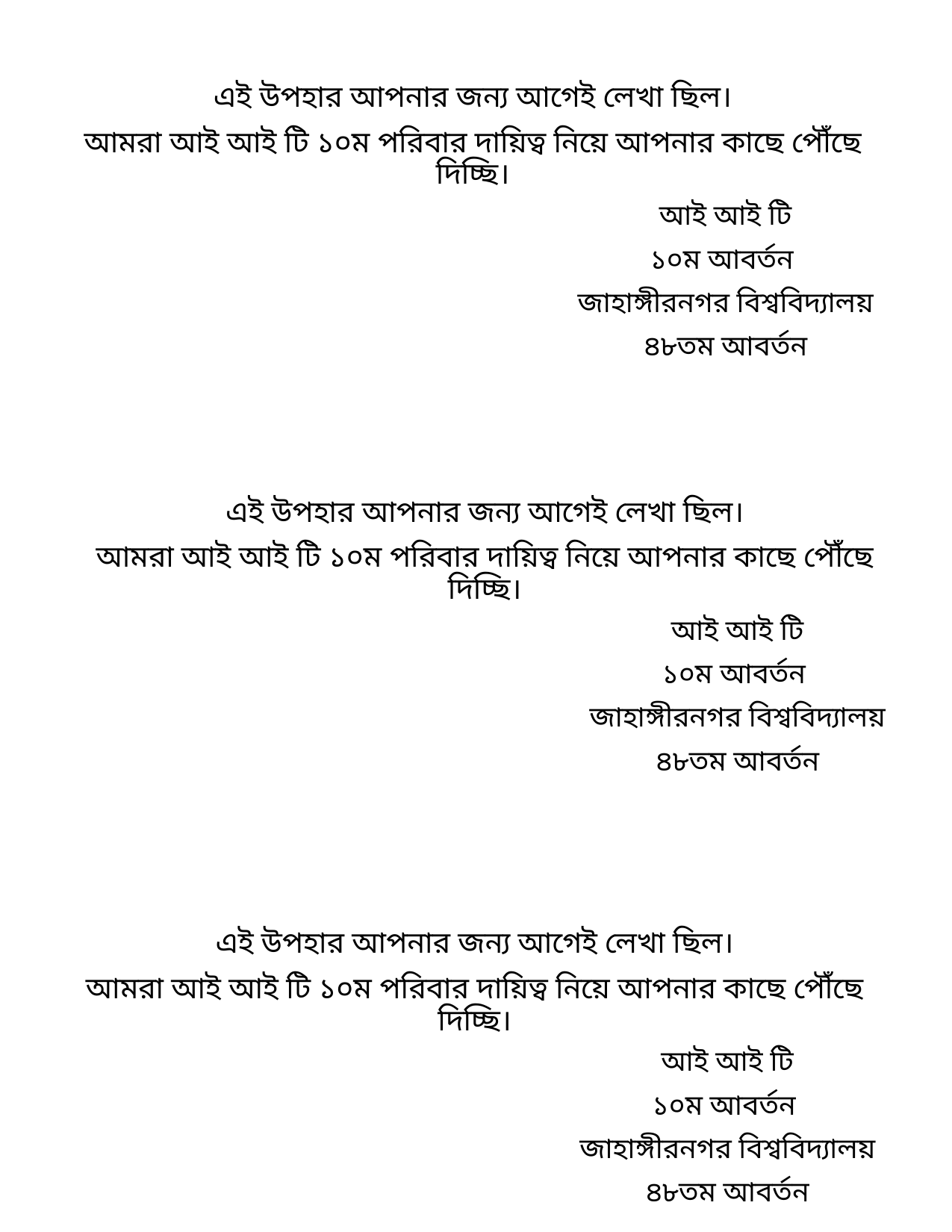

এই উপহার আপনার জন্য আগেই লেখা ছিল।
আমরা আই আই টি ১০ম পরিবার দায়িত্ব নিয়ে আপনার কাছে পৌঁছে দিচ্ছি।
আই আই টি
১০ম আবর্তন
জাহাঙ্গীরনগর বিশ্ববিদ্যালয়
৪৮তম আবর্তন
এই উপহার আপনার জন্য আগেই লেখা ছিল।
আমরা আই আই টি ১০ম পরিবার দায়িত্ব নিয়ে আপনার কাছে পৌঁছে দিচ্ছি।
আই আই টি
১০ম আবর্তন
জাহাঙ্গীরনগর বিশ্ববিদ্যালয়
৪৮তম আবর্তন
এই উপহার আপনার জন্য আগেই লেখা ছিল।
আমরা আই আই টি ১০ম পরিবার দায়িত্ব নিয়ে আপনার কাছে পৌঁছে দিচ্ছি।
আই আই টি
১০ম আবর্তন
জাহাঙ্গীরনগর বিশ্ববিদ্যালয়
৪৮তম আবর্তন